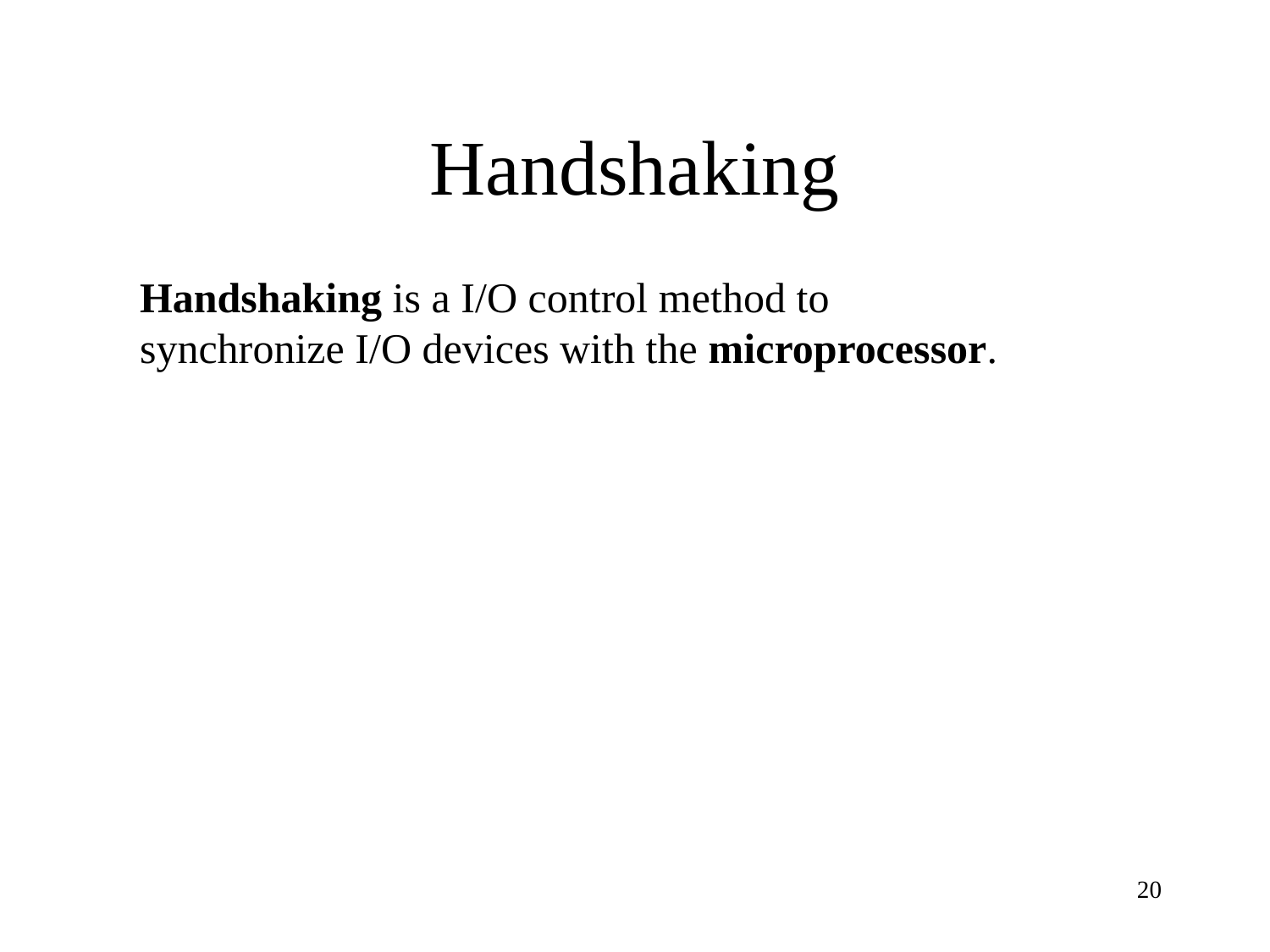

# Handshaking
Handshaking is a I/O control method to synchronize I/O devices with the microprocessor.
20